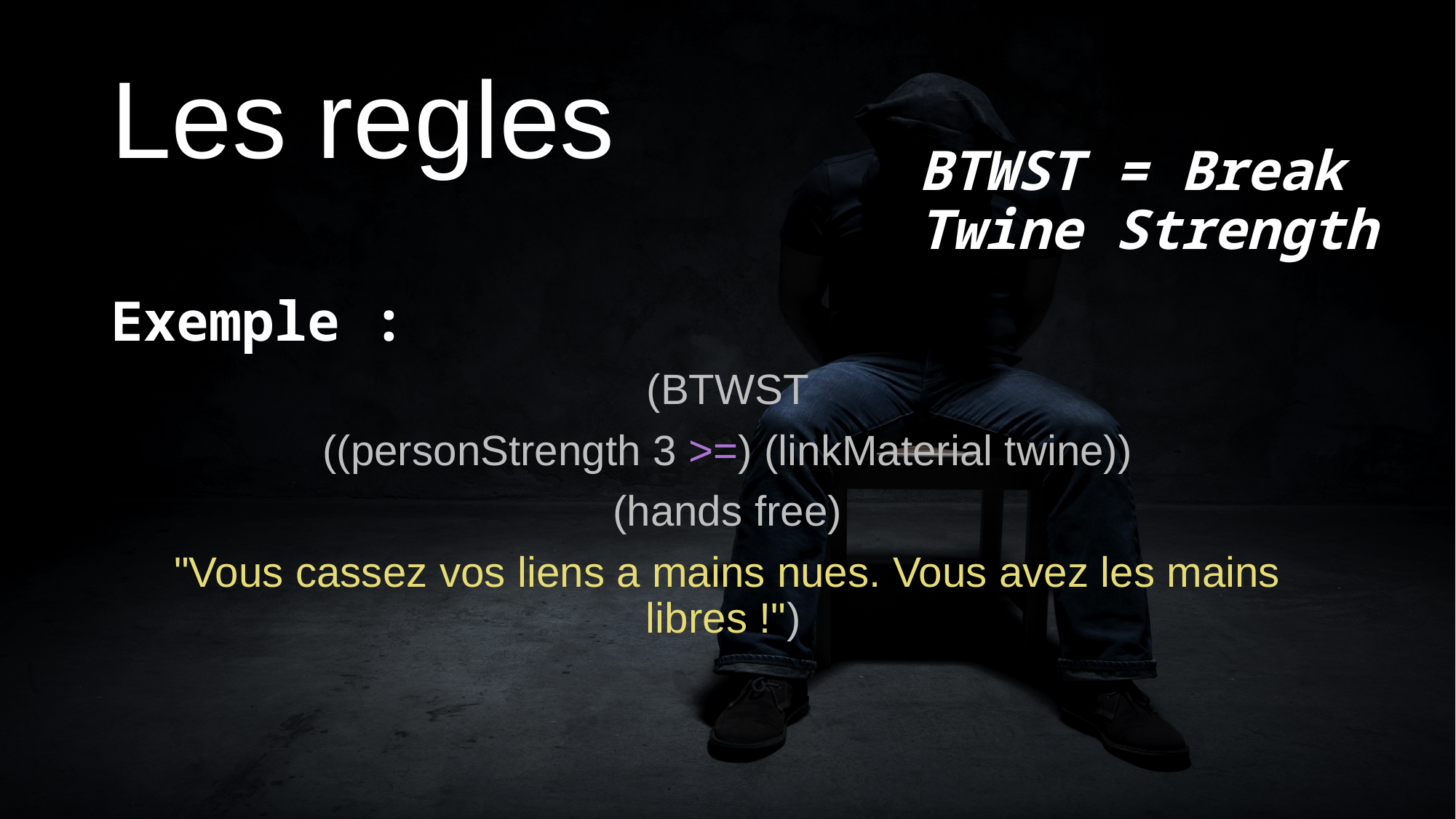

# Les regles
BTWST = Break Twine Strength
Exemple :
(BTWST
((personStrength 3 >=) (linkMaterial twine))
(hands free)
"Vous cassez vos liens a mains nues. Vous avez les mains libres !")